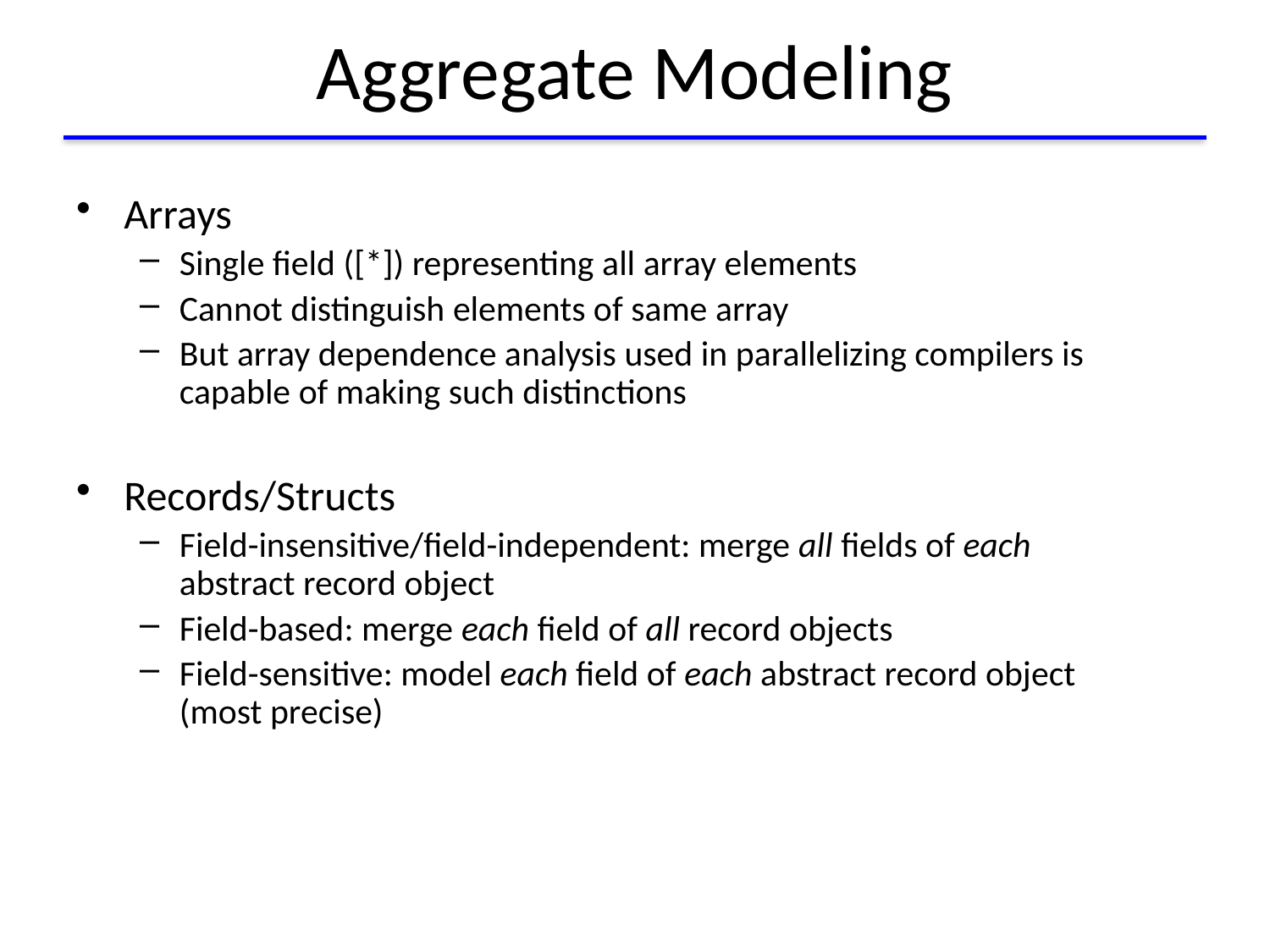

# Aggregate Modeling
Arrays
Single field ([*]) representing all array elements
Cannot distinguish elements of same array
But array dependence analysis used in parallelizing compilers is capable of making such distinctions

Records/Structs
Field-insensitive/field-independent: merge all fields of each abstract record object
Field-based: merge each field of all record objects
Field-sensitive: model each field of each abstract record object (most precise)